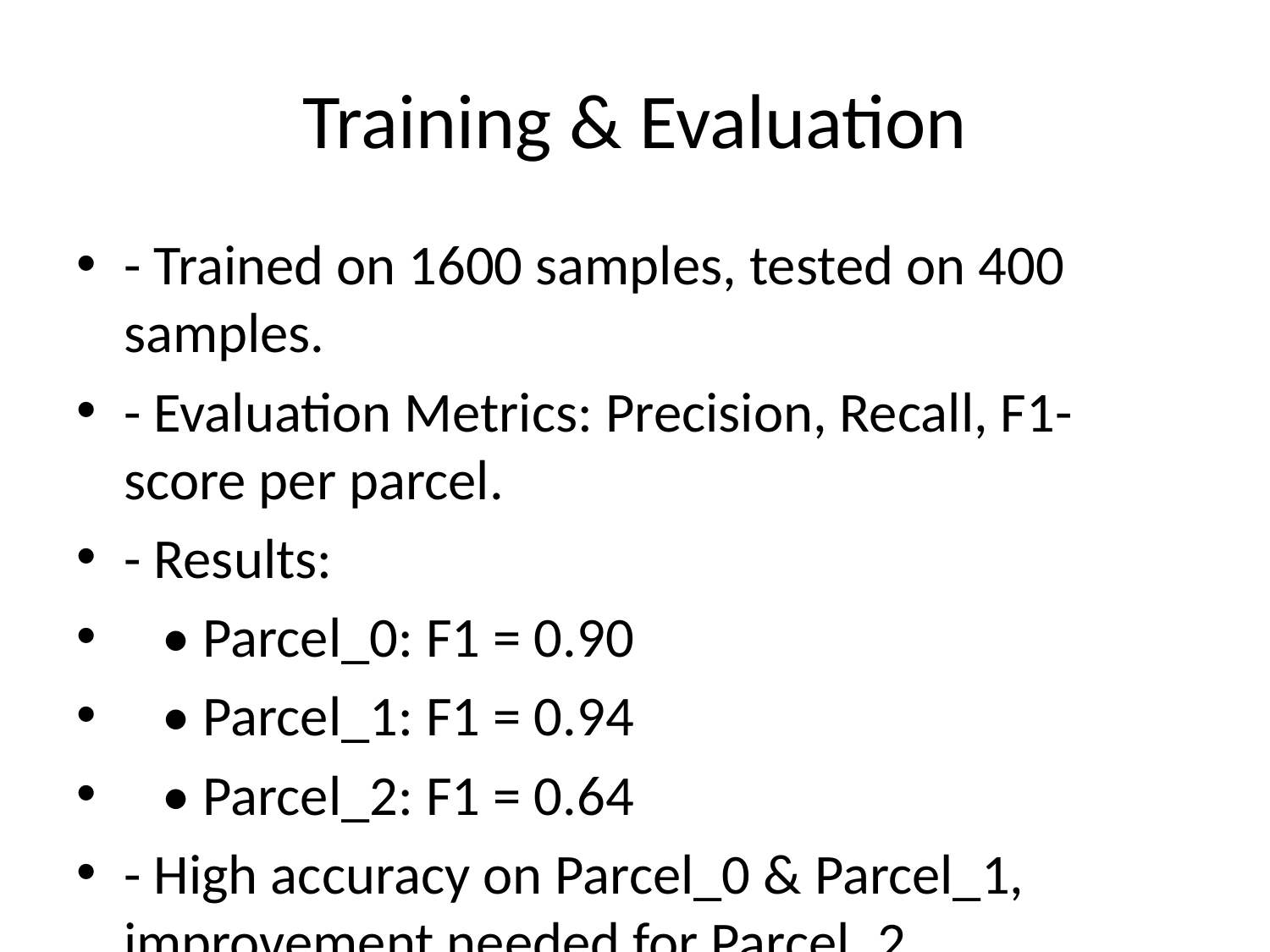

# Training & Evaluation
- Trained on 1600 samples, tested on 400 samples.
- Evaluation Metrics: Precision, Recall, F1-score per parcel.
- Results:
   • Parcel_0: F1 = 0.90
   • Parcel_1: F1 = 0.94
   • Parcel_2: F1 = 0.64
- High accuracy on Parcel_0 & Parcel_1, improvement needed for Parcel_2.